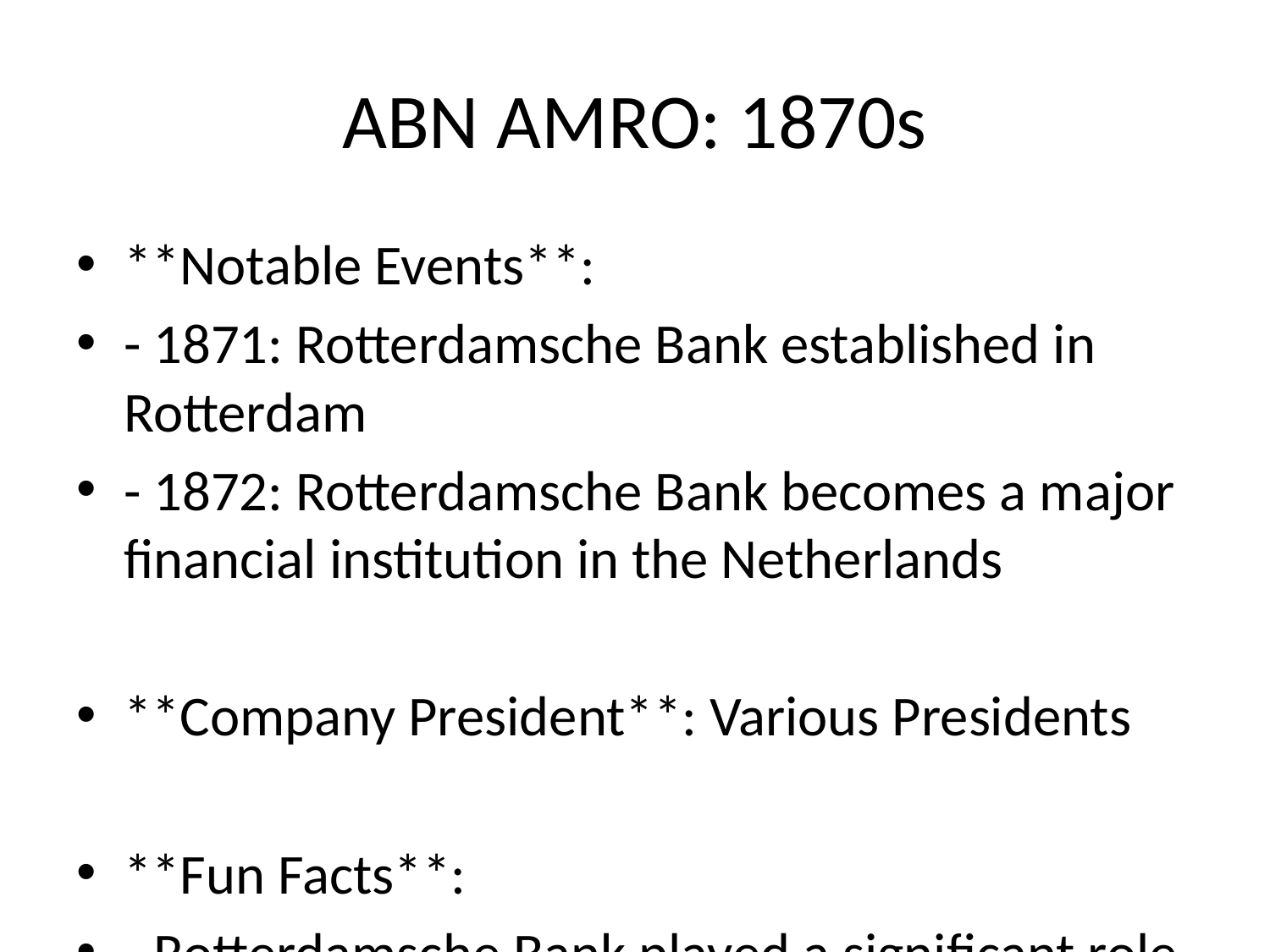

# ABN AMRO: 1870s
**Notable Events**:
- 1871: Rotterdamsche Bank established in Rotterdam
- 1872: Rotterdamsche Bank becomes a major financial institution in the Netherlands

**Company President**: Various Presidents

**Fun Facts**:
- Rotterdamsche Bank played a significant role in financing Dutch industry and trade.